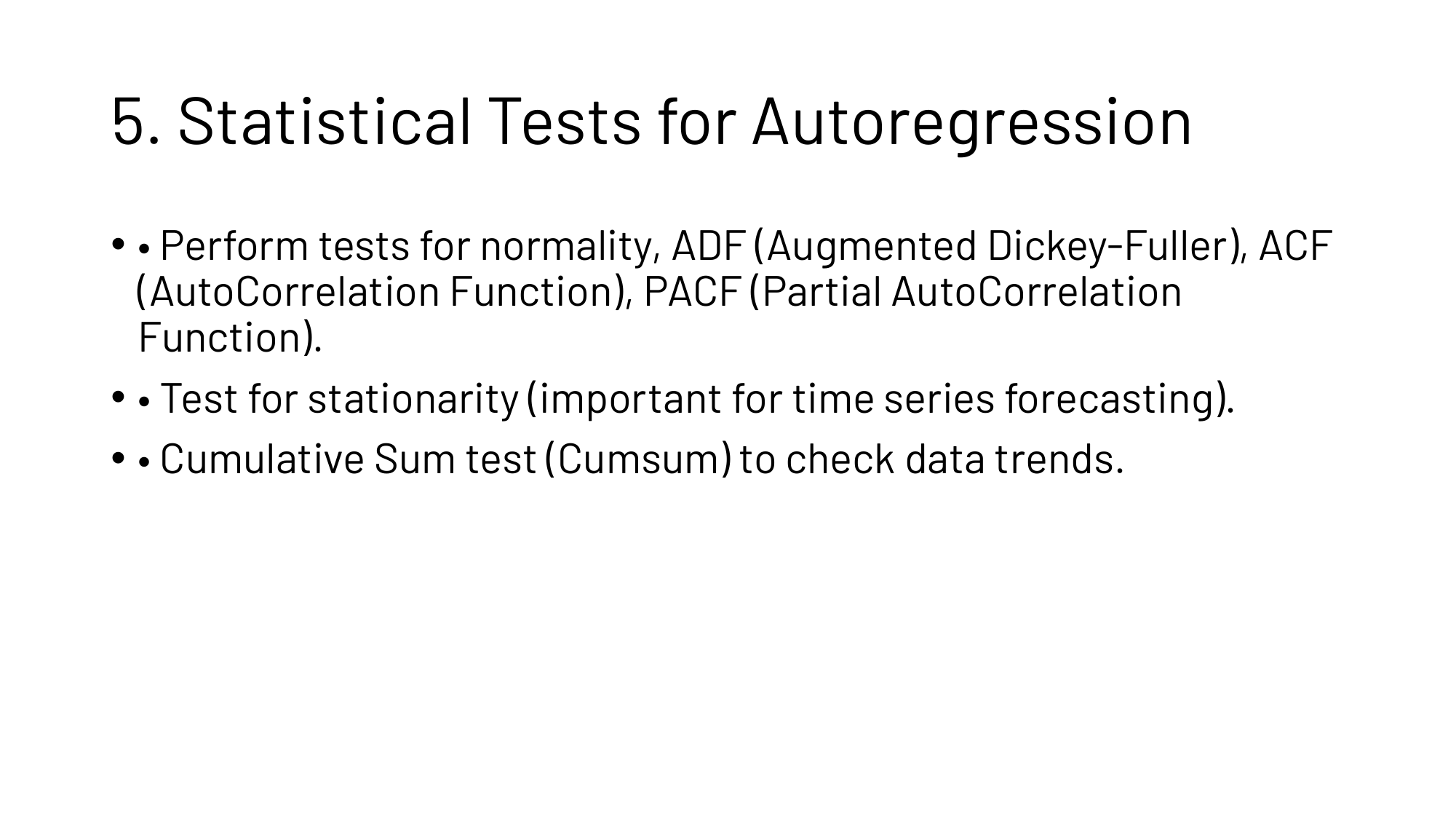

# 5. Statistical Tests for Autoregression
• Perform tests for normality, ADF (Augmented Dickey-Fuller), ACF (AutoCorrelation Function), PACF (Partial AutoCorrelation Function).
• Test for stationarity (important for time series forecasting).
• Cumulative Sum test (Cumsum) to check data trends.